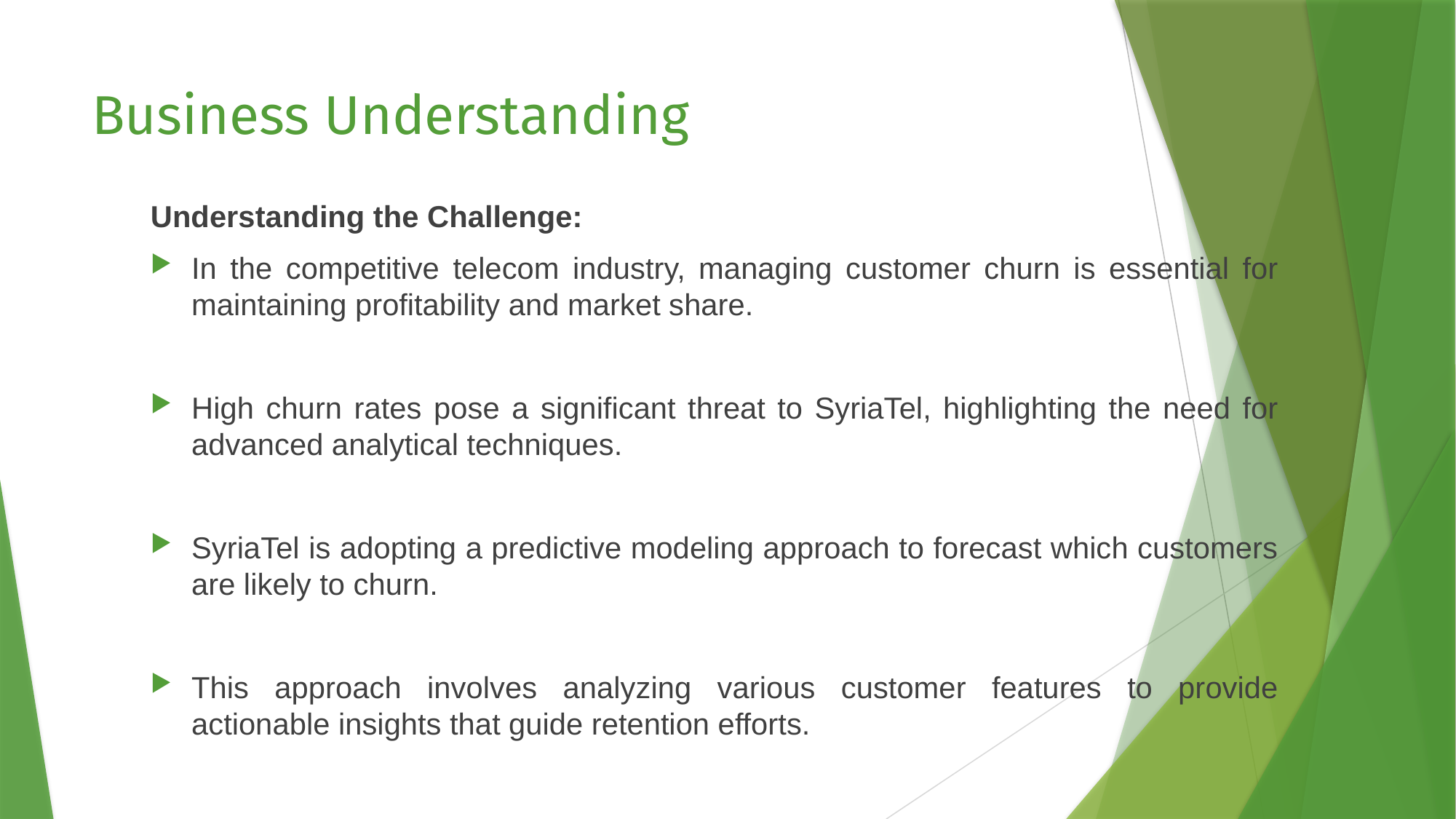

# Business Understanding
Understanding the Challenge:
In the competitive telecom industry, managing customer churn is essential for maintaining profitability and market share.

High churn rates pose a significant threat to SyriaTel, highlighting the need for advanced analytical techniques.

SyriaTel is adopting a predictive modeling approach to forecast which customers are likely to churn.

This approach involves analyzing various customer features to provide actionable insights that guide retention efforts.